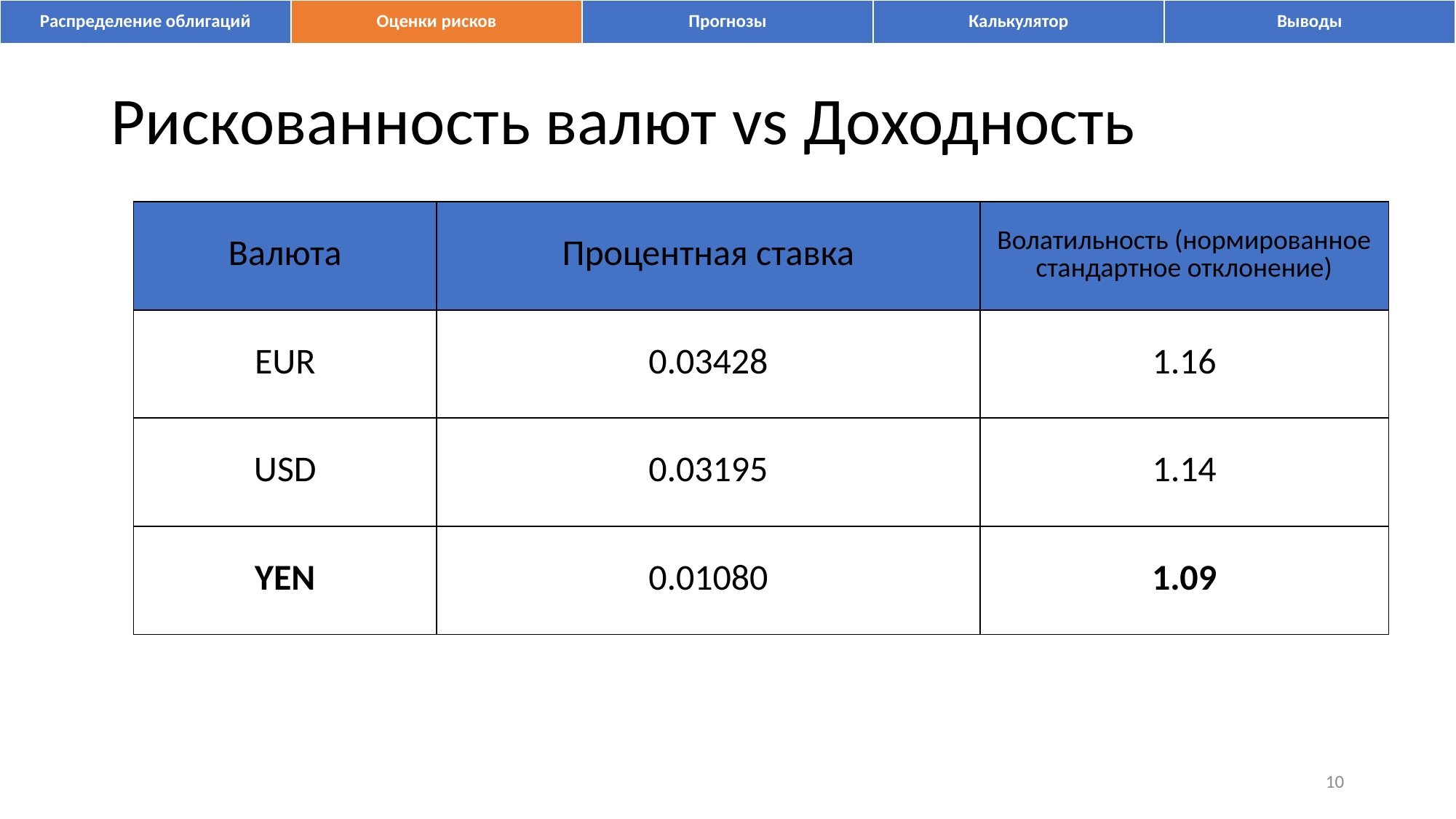

| Распределение облигаций | Оценки рисков | Прогнозы | Калькулятор | Выводы |
| --- | --- | --- | --- | --- |
# Рискованность валют vs Доходность
| Валюта | Процентная ставка | Волатильность (нормированное стандартное отклонение) |
| --- | --- | --- |
| EUR | 0.03428 | 1.16 |
| USD | 0.03195 | 1.14 |
| YEN | 0.01080 | 1.09 |
10